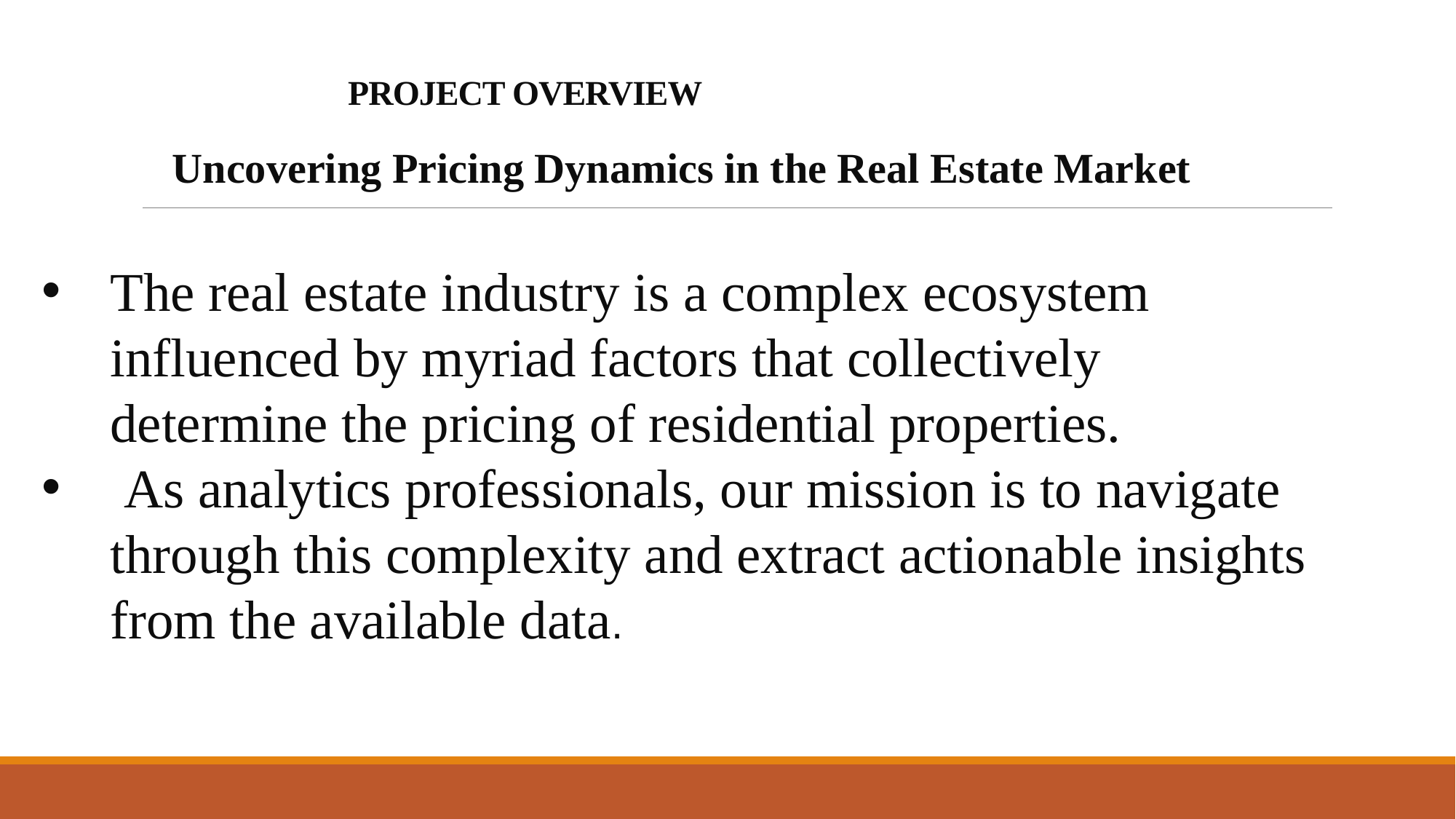

# PROJECT OVERVIEW
	  Uncovering Pricing Dynamics in the Real Estate Market

The real estate industry is a complex ecosystem influenced by myriad factors that collectively determine the pricing of residential properties.
 As analytics professionals, our mission is to navigate through this complexity and extract actionable insights from the available data.